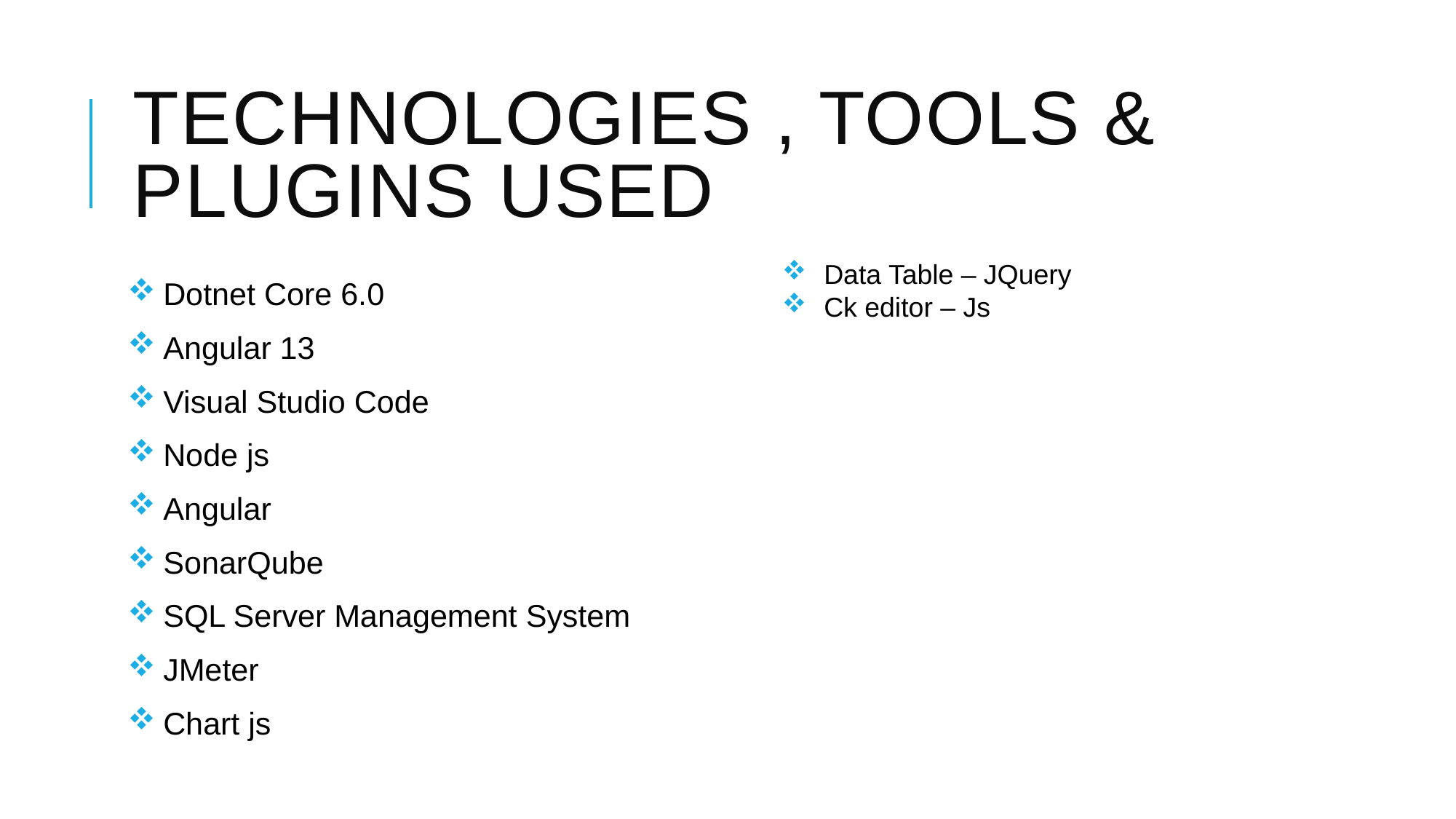

# TECHNOLOGIES , Tools & PLUGINS USED
 Data Table – JQuery
 Ck editor – Js
 Dotnet Core 6.0
 Angular 13
 Visual Studio Code
 Node js
 Angular
 SonarQube
 SQL Server Management System
 JMeter
 Chart js